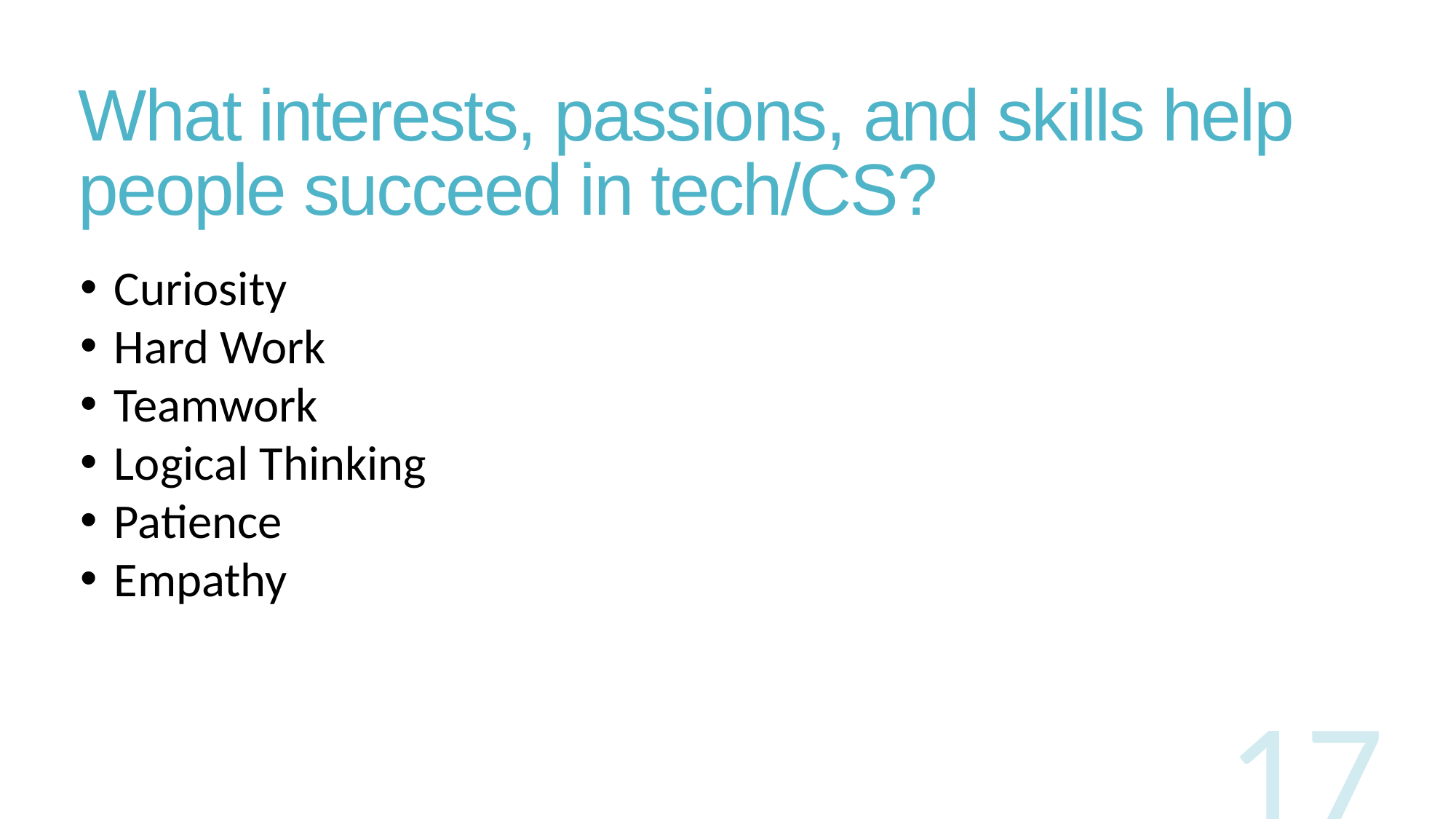

# What interests, passions, and skills help people succeed in tech/CS?
Curiosity
Hard Work
Teamwork
Logical Thinking
Patience
Empathy
17